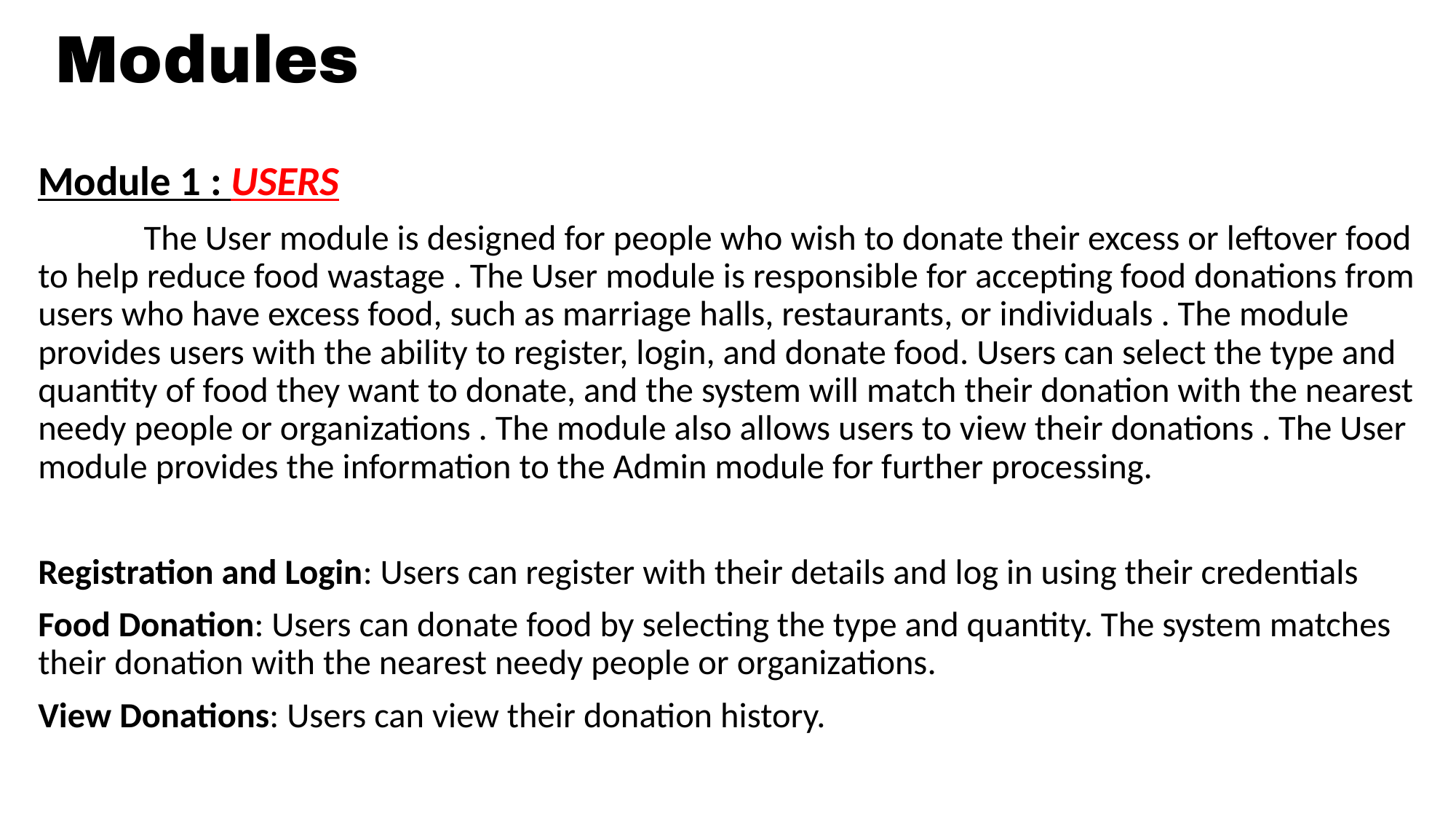

# Modules
Module 1 : USERS
	The User module is designed for people who wish to donate their excess or leftover food to help reduce food wastage . The User module is responsible for accepting food donations from users who have excess food, such as marriage halls, restaurants, or individuals . The module provides users with the ability to register, login, and donate food. Users can select the type and quantity of food they want to donate, and the system will match their donation with the nearest needy people or organizations . The module also allows users to view their donations . The User module provides the information to the Admin module for further processing.

Registration and Login: Users can register with their details and log in using their credentials
Food Donation: Users can donate food by selecting the type and quantity. The system matches their donation with the nearest needy people or organizations.
View Donations: Users can view their donation history.